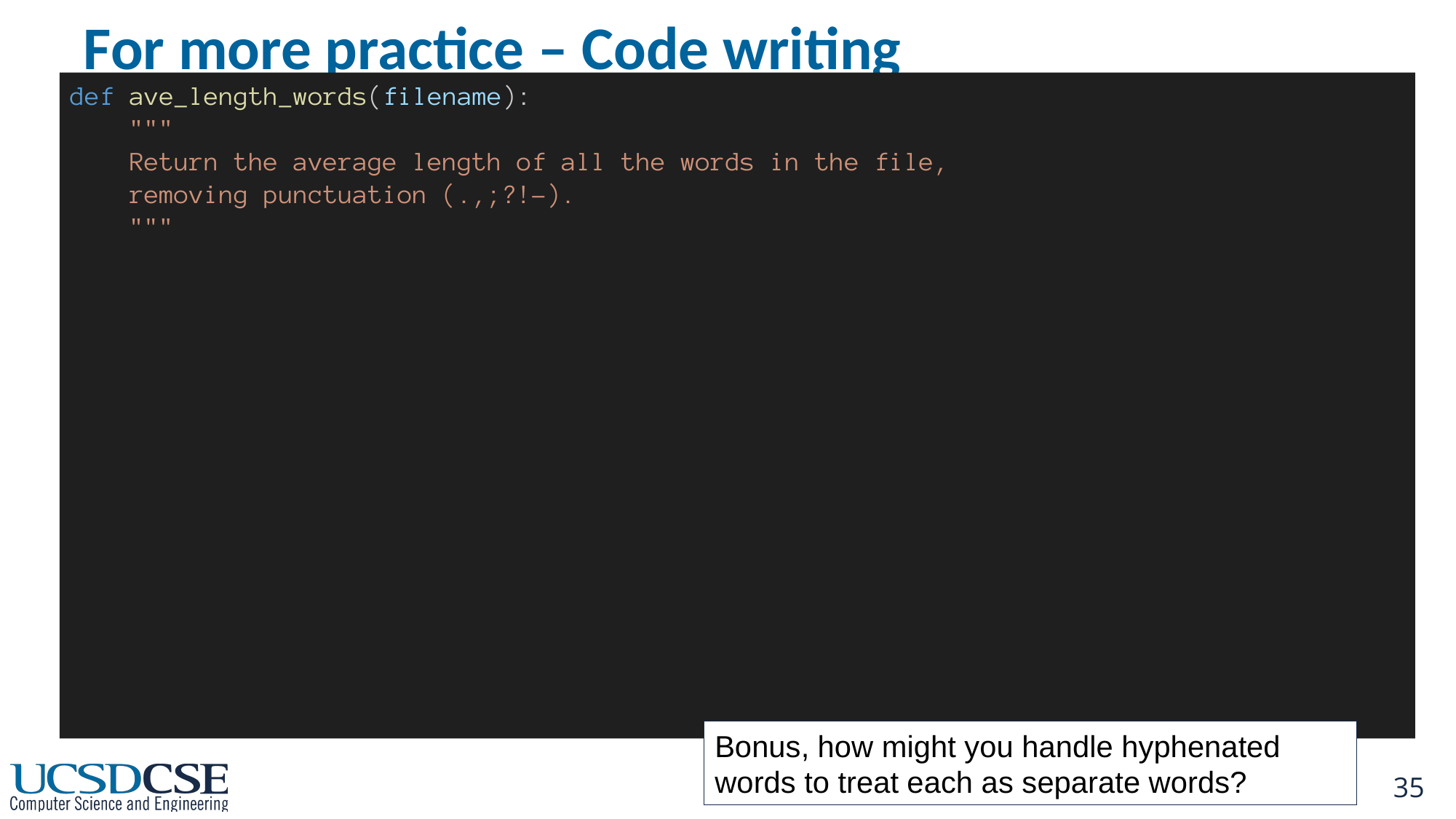

# For more practice – Code writing
def ave_length_words(filename):
    """
    Return the average length of all the words in the file,
    removing punctuation (.,;?!-).
    """

Bonus, how might you handle hyphenated words to treat each as separate words?